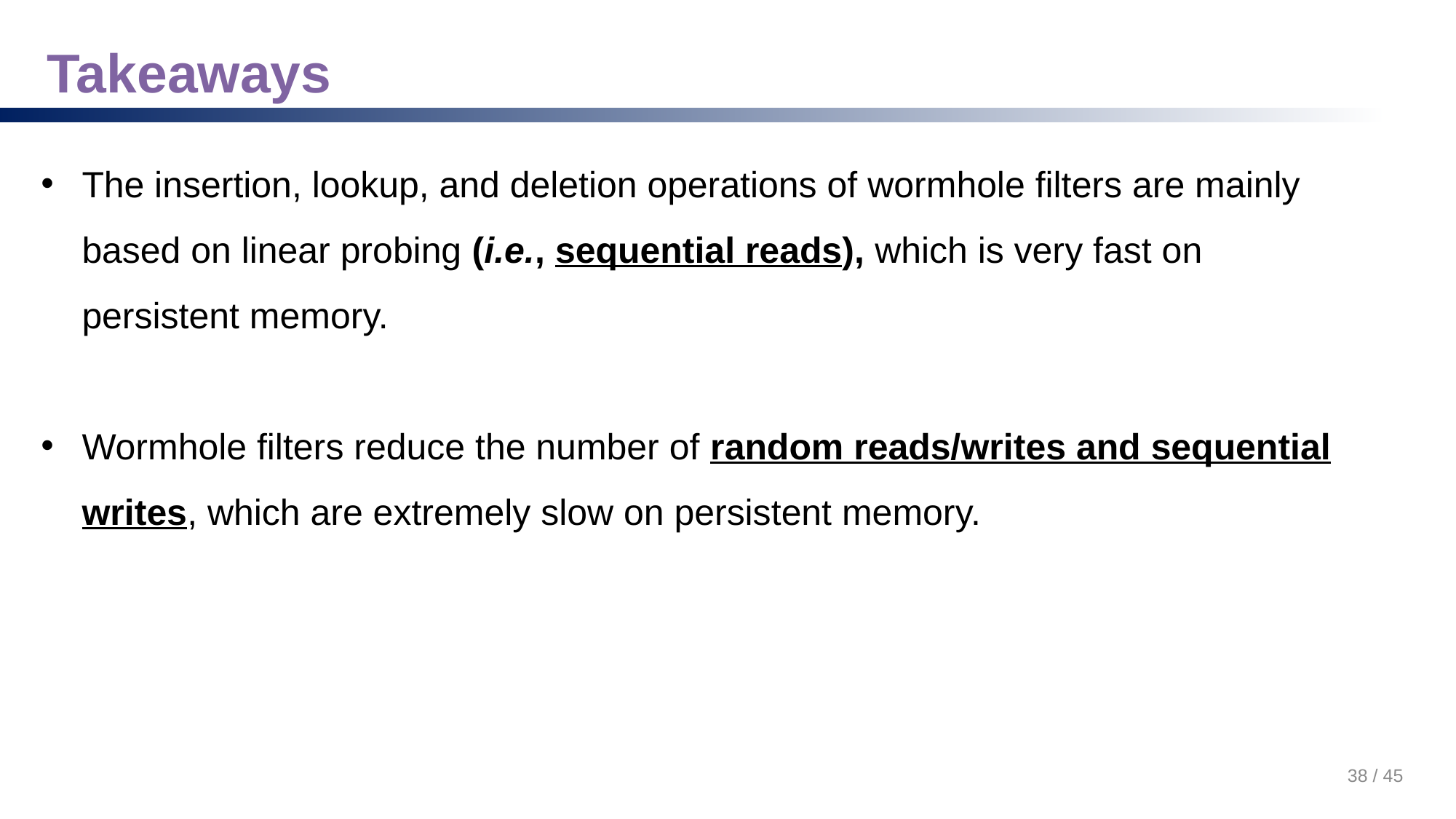

# Takeaways
The insertion, lookup, and deletion operations of wormhole filters are mainly based on linear probing (i.e., sequential reads), which is very fast on persistent memory.

Wormhole filters reduce the number of random reads/writes and sequential writes, which are extremely slow on persistent memory.

38 / 45